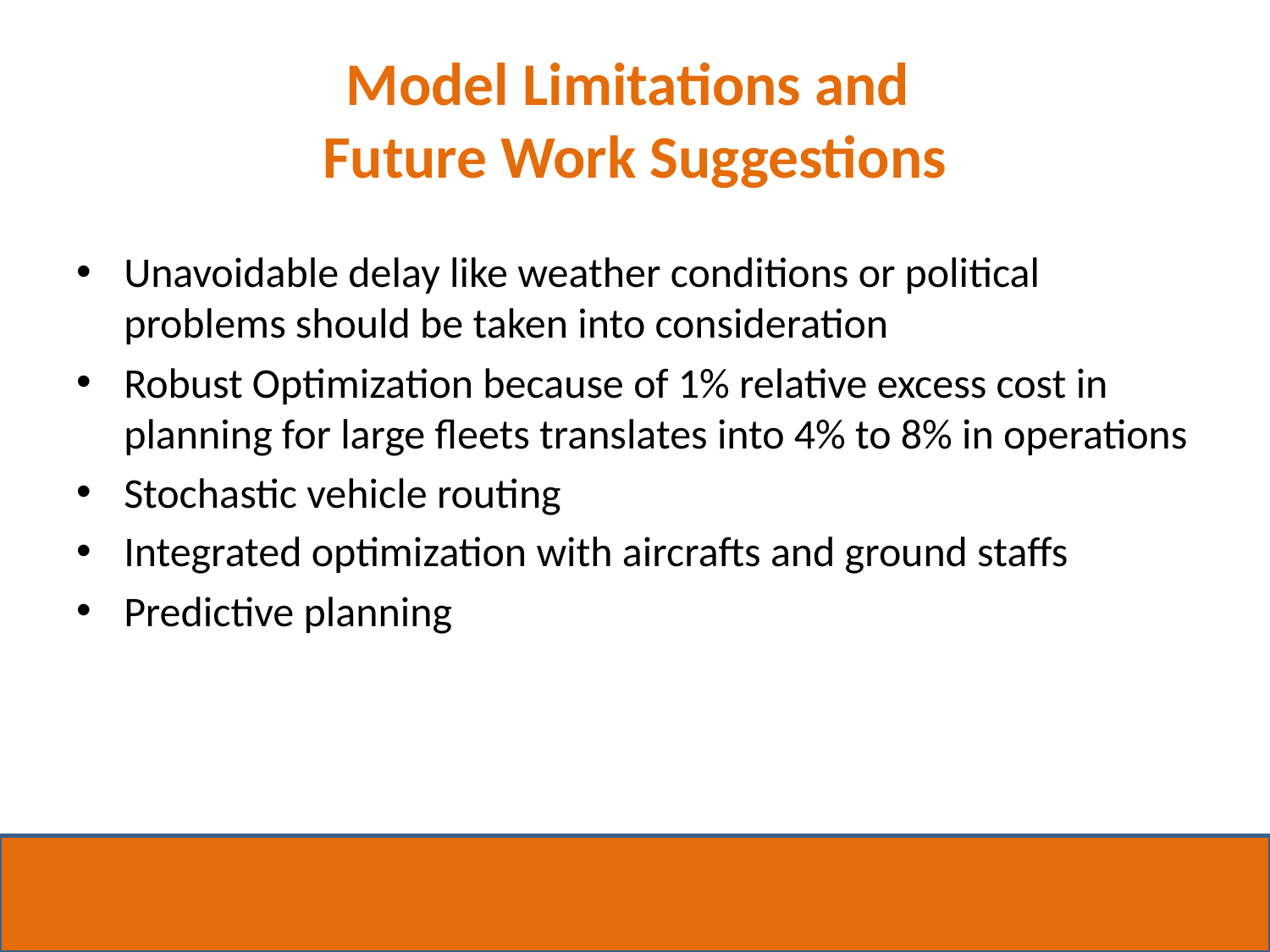

# Model Limitations and Future Work Suggestions
Unavoidable delay like weather conditions or political problems should be taken into consideration
Robust Optimization because of 1% relative excess cost in planning for large fleets translates into 4% to 8% in operations
Stochastic vehicle routing
Integrated optimization with aircrafts and ground staffs
Predictive planning